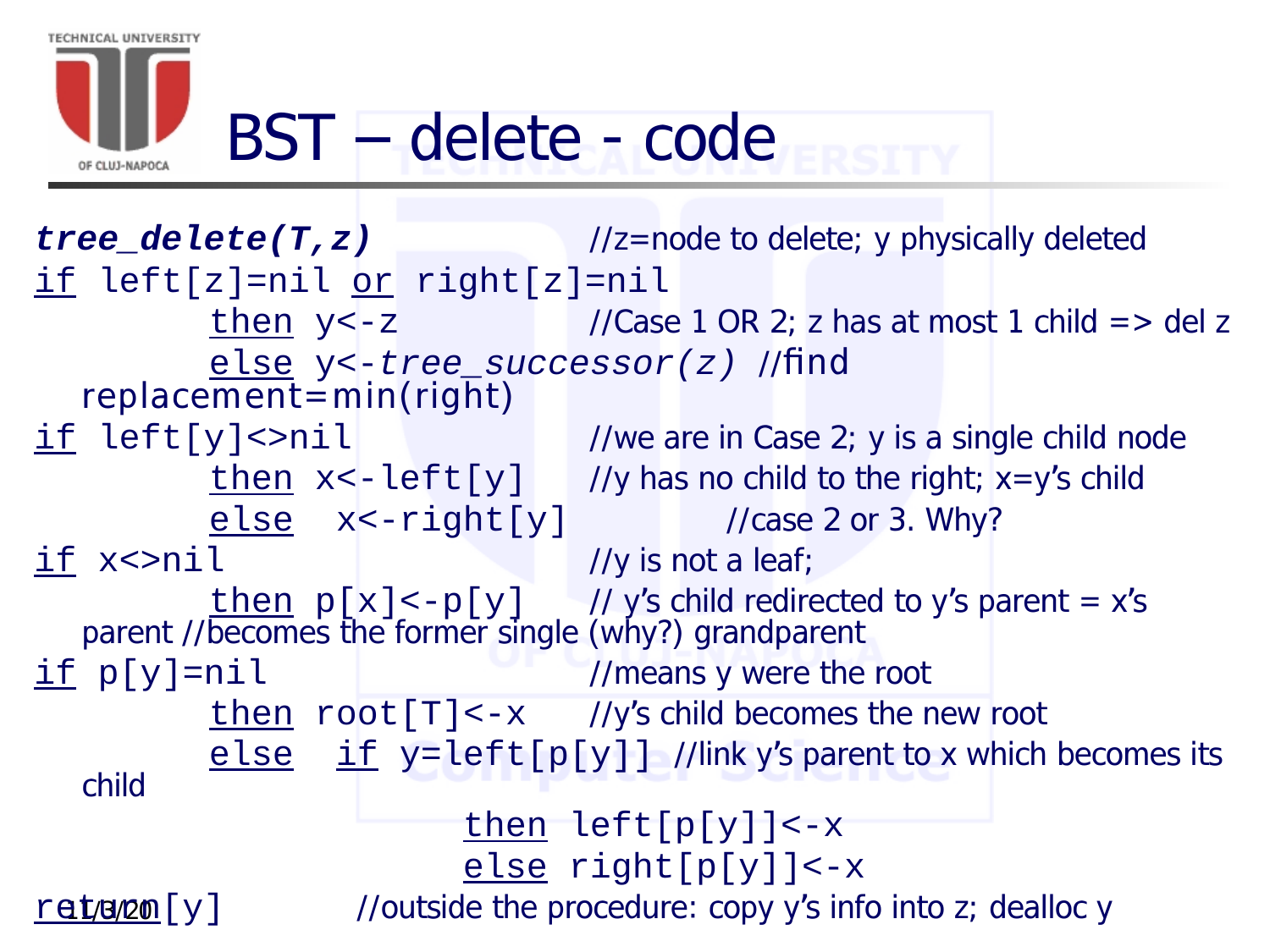

# BST – delete - code
tree_delete(T,z)		//z=node to delete; y physically deleted
if left[z]=nil or right[z]=nil
		then y<-z		//Case 1 OR 2; z has at most 1 child => del z
		else y<-tree_successor(z) //find replacement=min(right)
if left[y]<>nil		//we are in Case 2; y is a single child node
		then x<-left[y]	//y has no child to the right; x=y’s child
		else	x<-right[y]  	 //case 2 or 3. Why?
if x<>nil	 		//y is not a leaf;
		then p[x]<-p[y] 	// y’s child redirected to y’s parent = x’s parent //becomes the former single (why?) grandparent
if p[y]=nil	 		//means y were the root
		then root[T]<-x 	//y’s child becomes the new root
		else 	if y=left[p[y]] //link y’s parent to x which becomes its child
				then left[p[y]]<-x
				else right[p[y]]<-x
return[y]	 //outside the procedure: copy y’s info into z; dealloc y
11/3/20